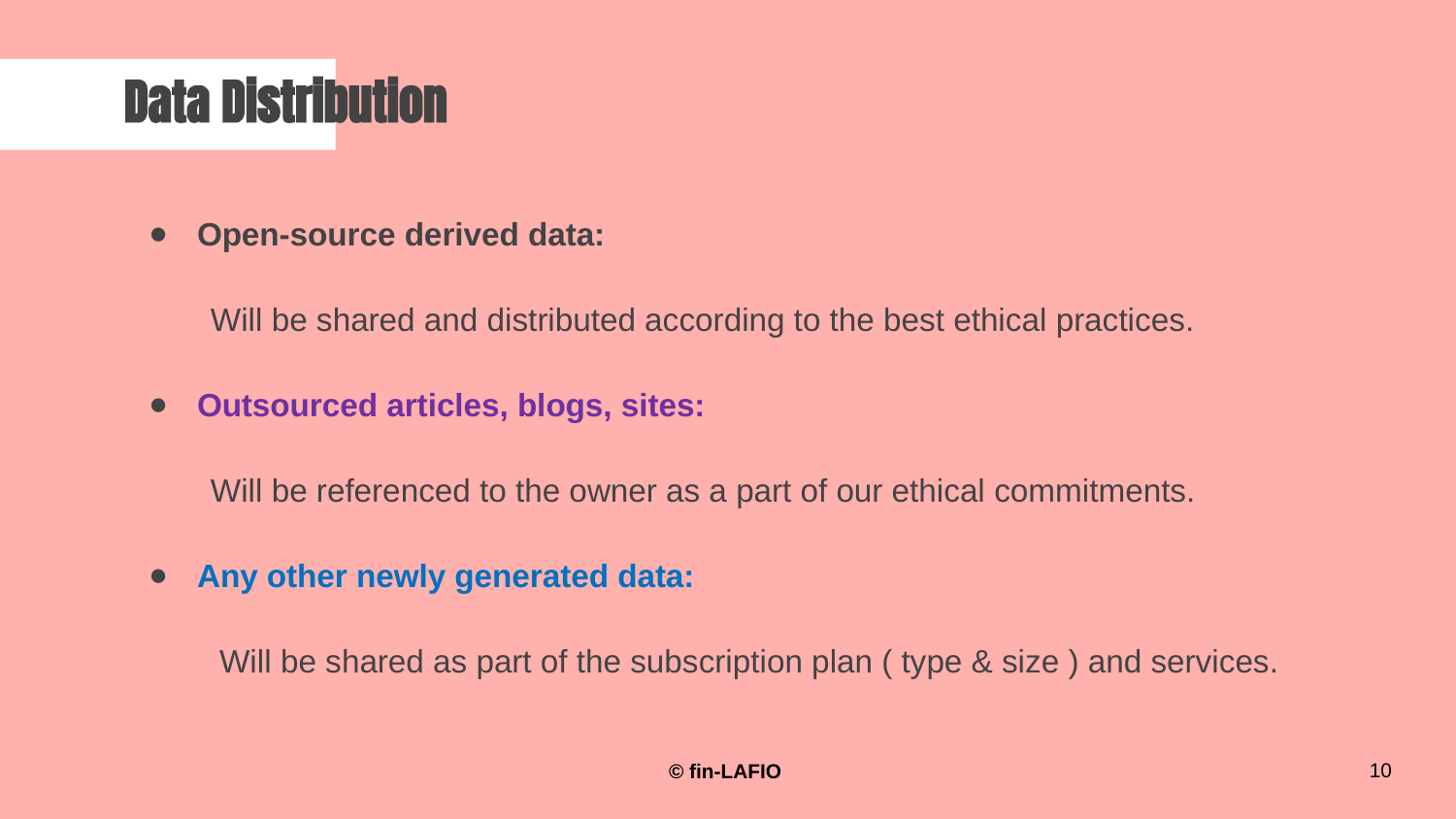

# Data Distribution
Open-source derived data:
Will be shared and distributed according to the best ethical practices.
Outsourced articles, blogs, sites:
Will be referenced to the owner as a part of our ethical commitments.
Any other newly generated data:
 Will be shared as part of the subscription plan ( type & size ) and services.
10